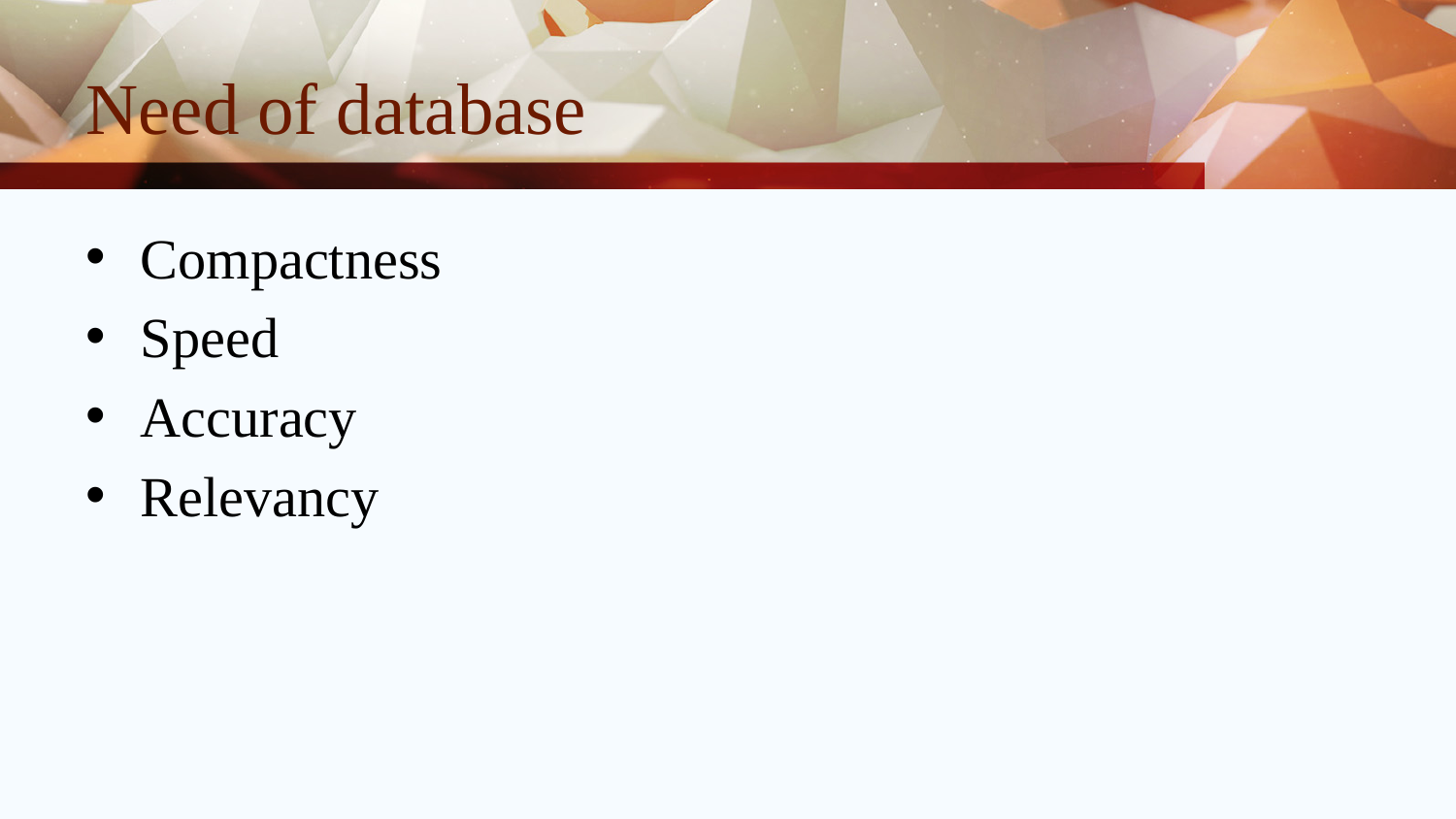

# Need of database
Compactness
Speed
Accuracy
Relevancy